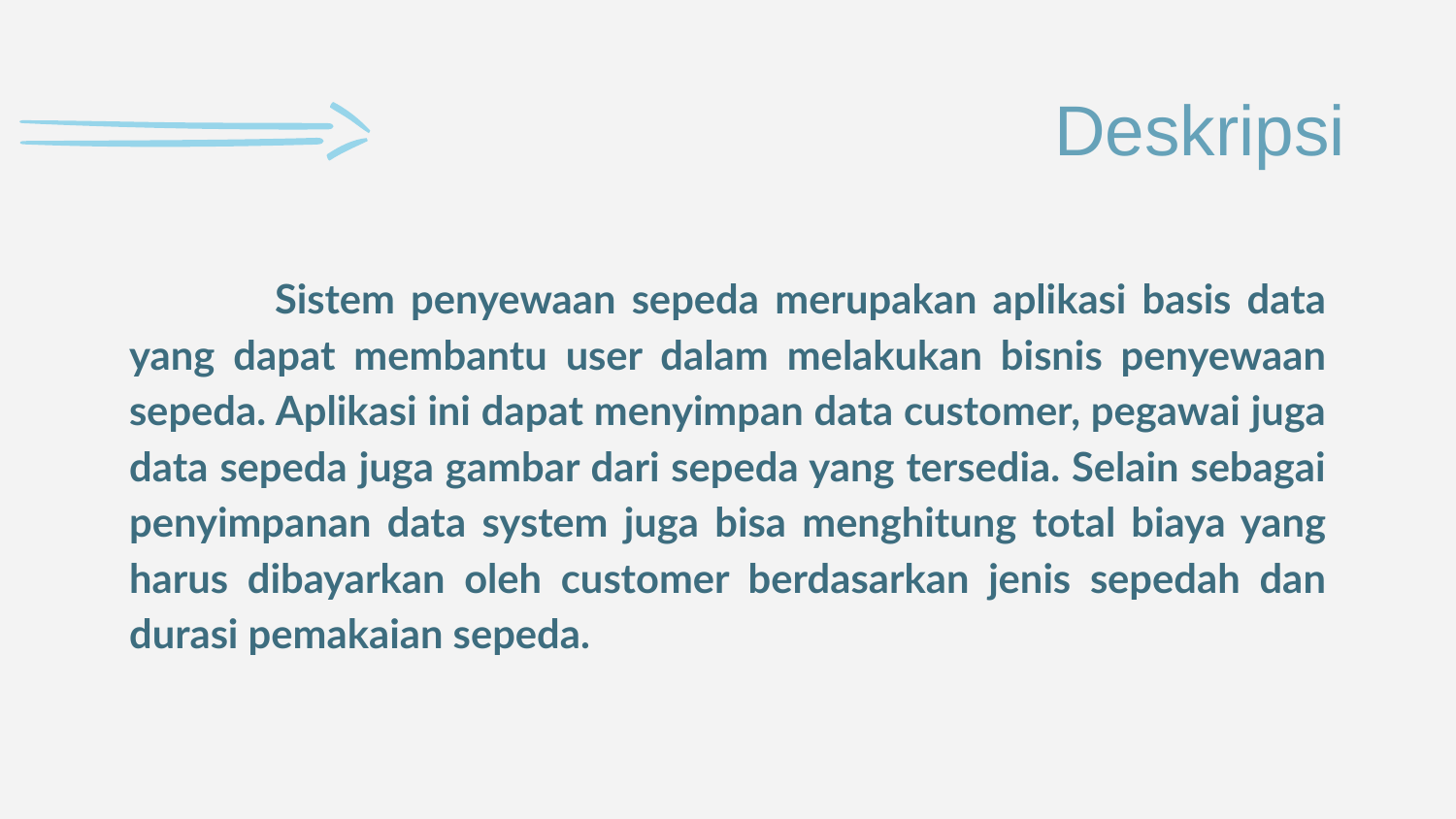

# Deskripsi
	Sistem penyewaan sepeda merupakan aplikasi basis data yang dapat membantu user dalam melakukan bisnis penyewaan sepeda. Aplikasi ini dapat menyimpan data customer, pegawai juga data sepeda juga gambar dari sepeda yang tersedia. Selain sebagai penyimpanan data system juga bisa menghitung total biaya yang harus dibayarkan oleh customer berdasarkan jenis sepedah dan durasi pemakaian sepeda.